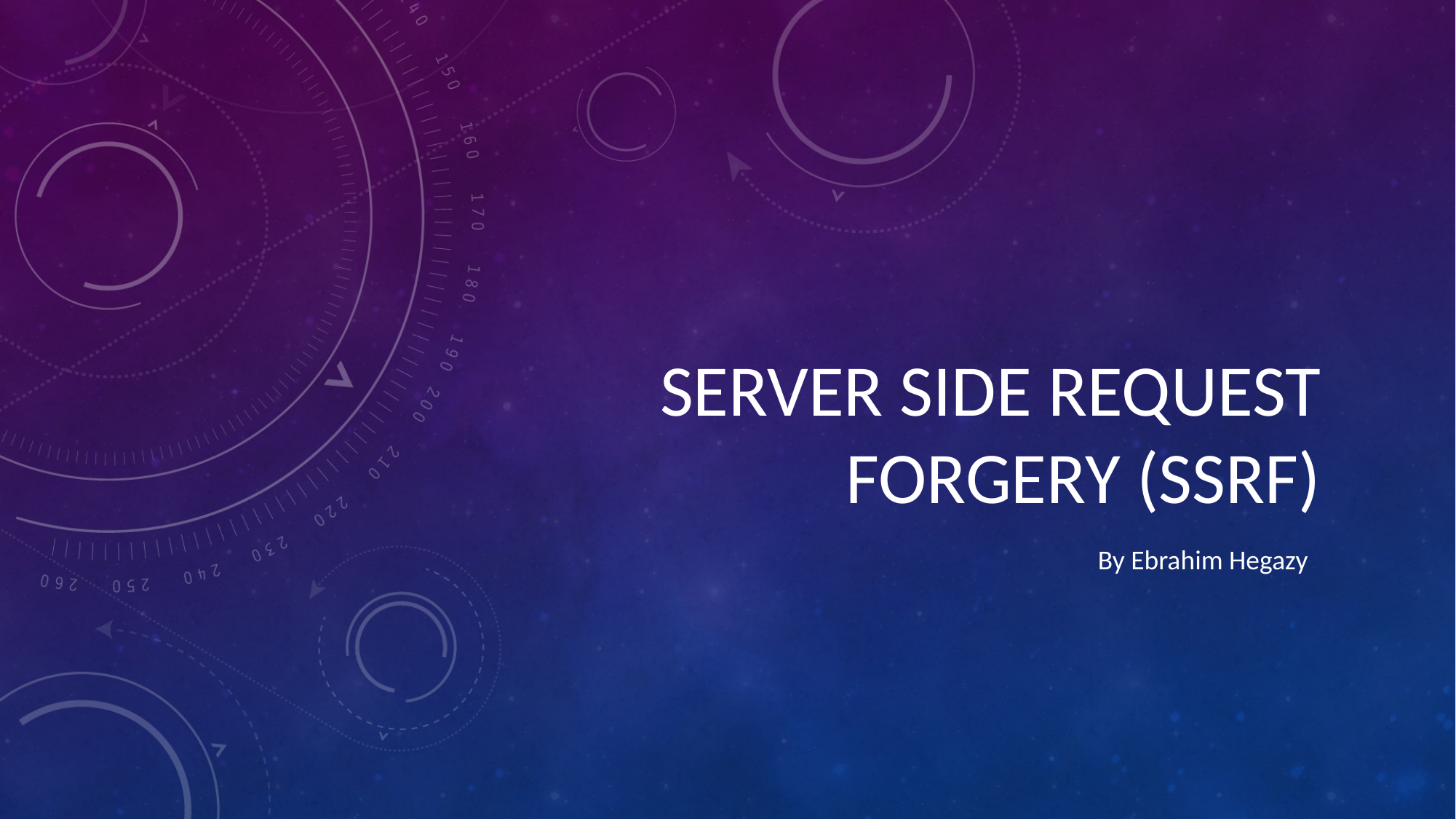

# Server side request forgery (SSRF)
By Ebrahim Hegazy